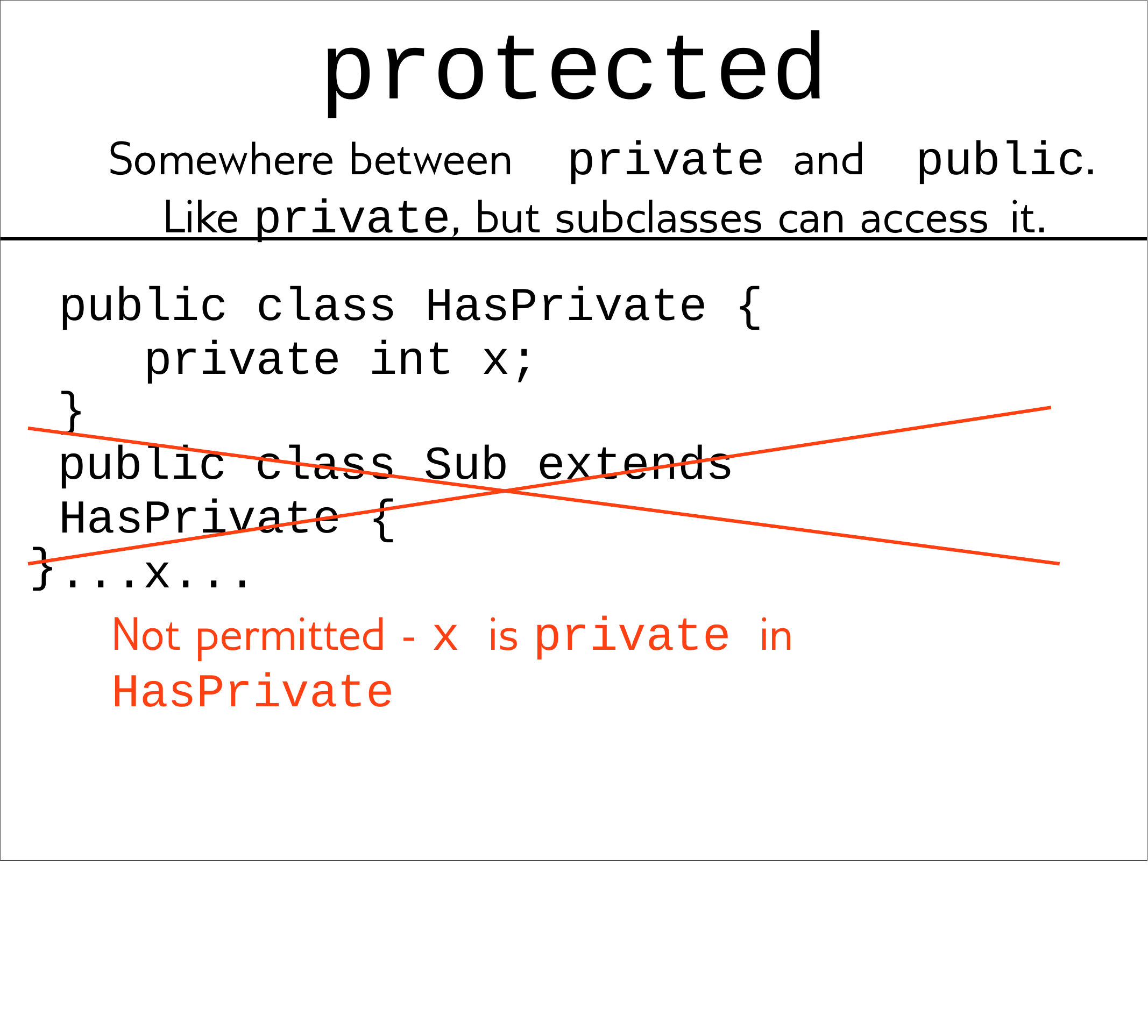

# protected
Somewhere between	private and	public.
Like private, but subclasses can access	it.
public class HasPrivate {  private int x;
}
public class Sub extends HasPrivate {
...x...

}
Not permitted - x is private in HasPrivate